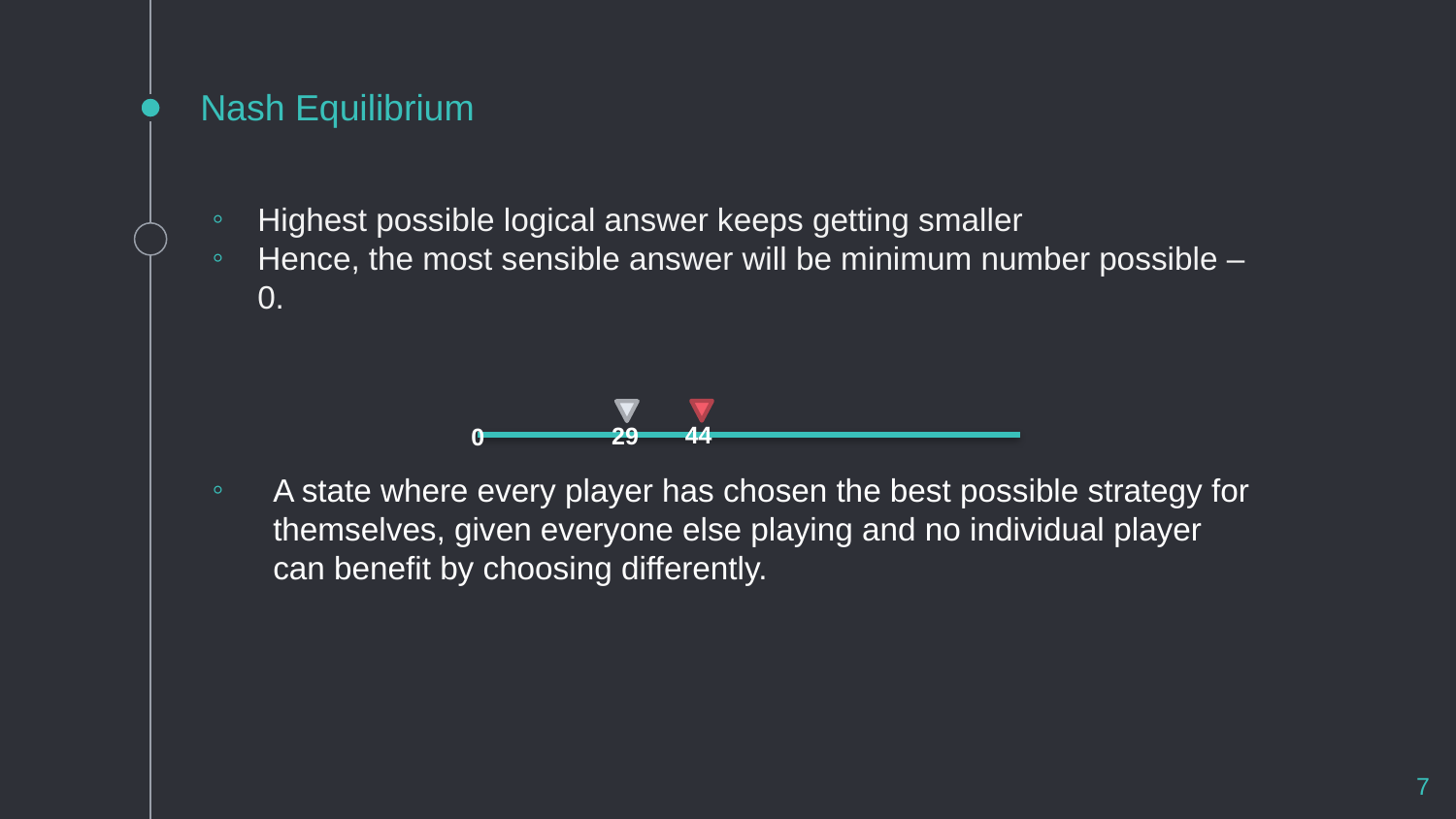

# Nash Equilibrium
Highest possible logical answer keeps getting smaller
Hence, the most sensible answer will be minimum number possible – 0.

A state where every player has chosen the best possible strategy for themselves, given everyone else playing and no individual player can benefit by choosing differently.

44
29
0
7